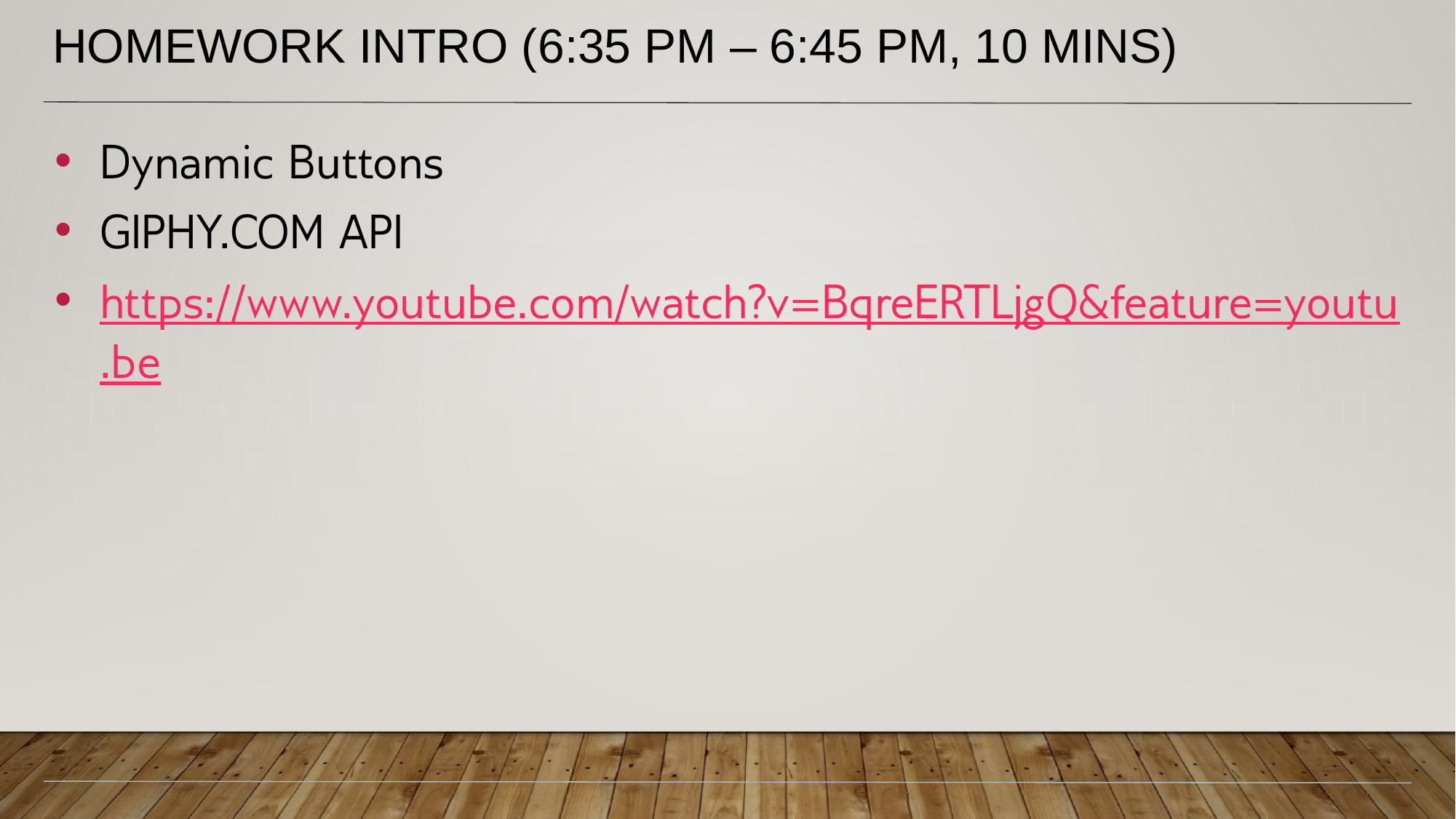

# Homework Intro (6:35 PM – 6:45 PM, 10 mins)
Dynamic Buttons
GIPHY.COM API
https://www.youtube.com/watch?v=BqreERTLjgQ&feature=youtu.be